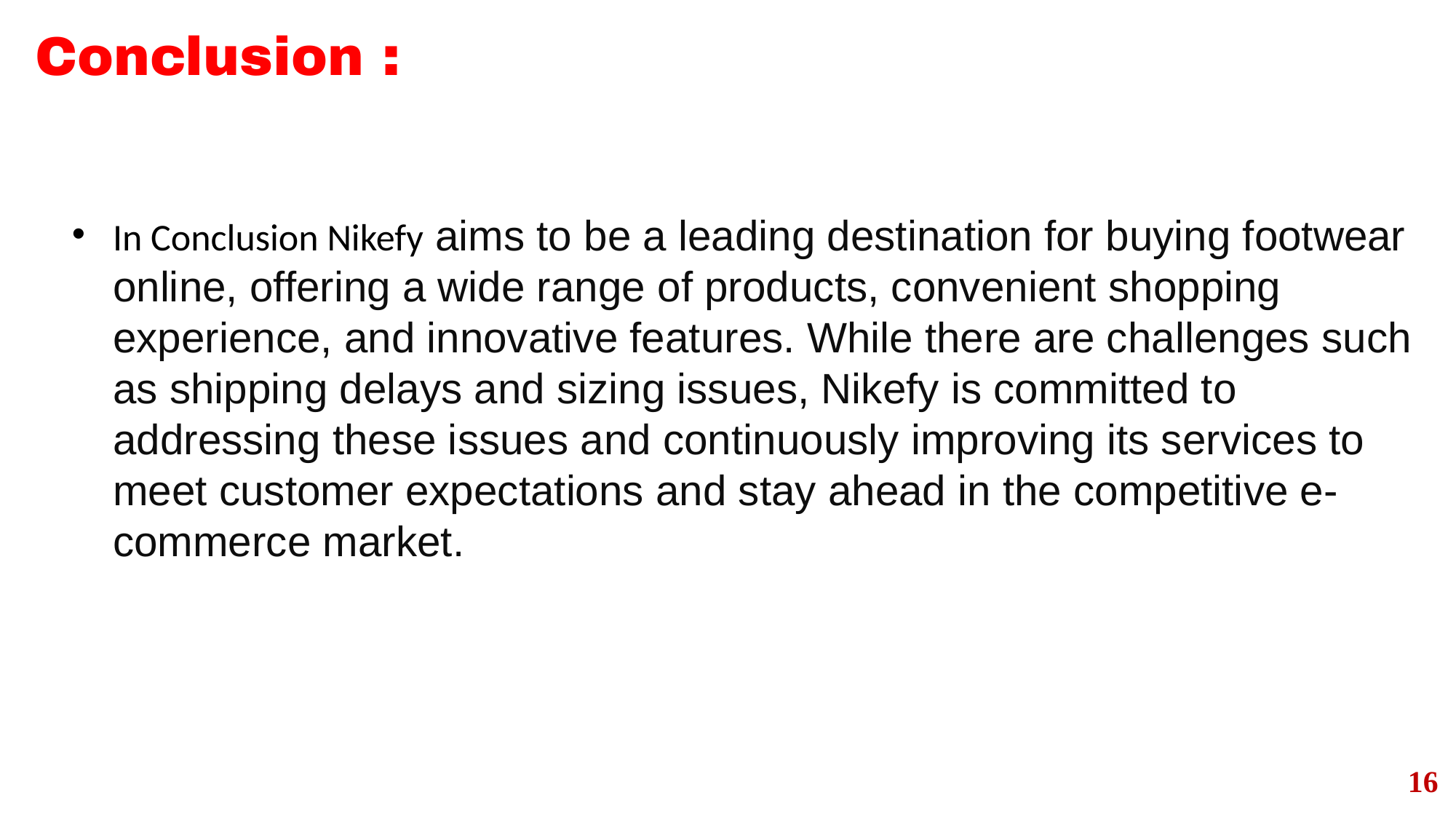

# Conclusion :
In Conclusion Nikefy aims to be a leading destination for buying footwear online, offering a wide range of products, convenient shopping experience, and innovative features. While there are challenges such as shipping delays and sizing issues, Nikefy is committed to addressing these issues and continuously improving its services to meet customer expectations and stay ahead in the competitive e-commerce market.
16